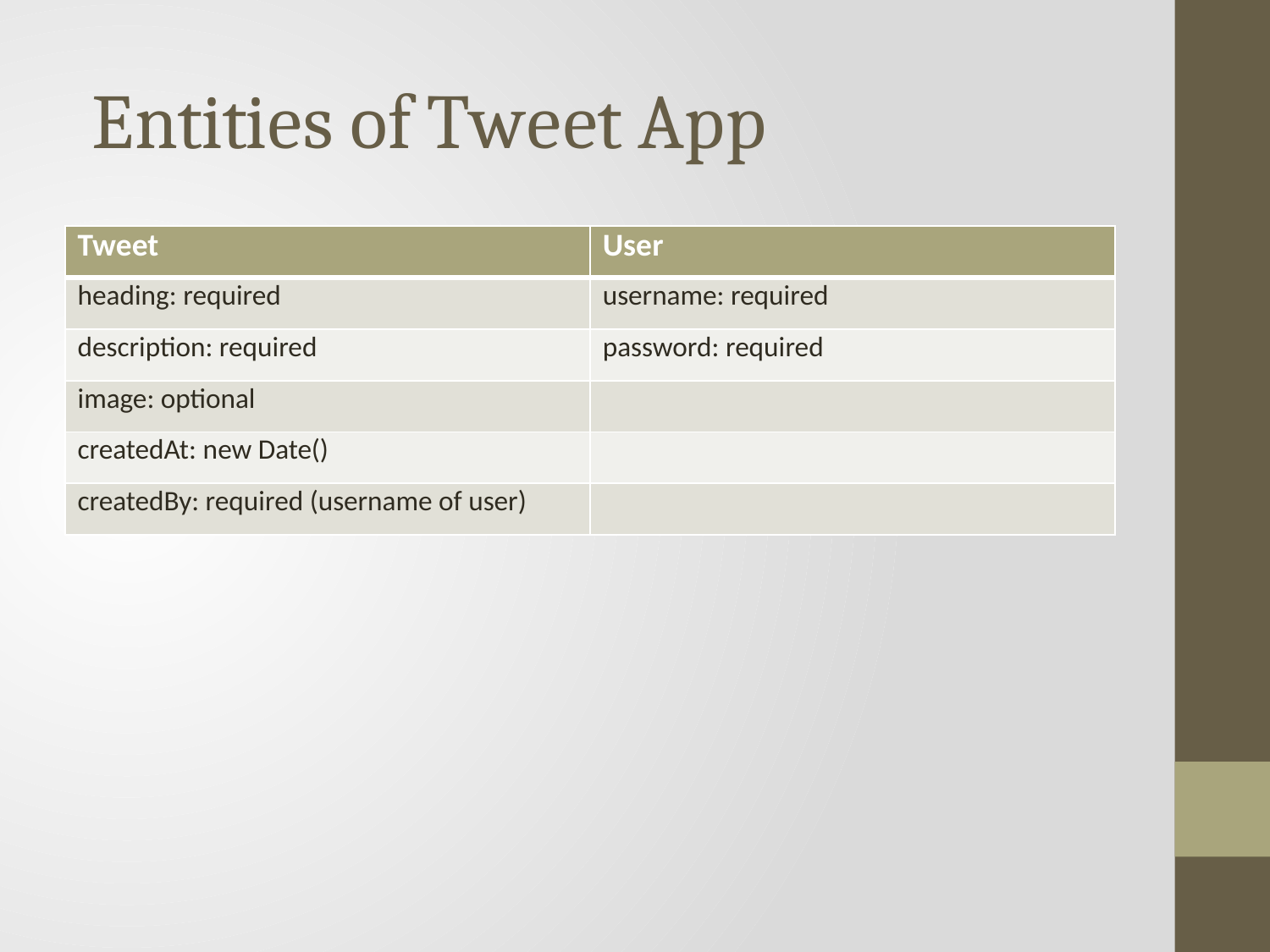

# Entities of Tweet App
| Tweet | User |
| --- | --- |
| heading: required | username: required |
| description: required | password: required |
| image: optional |  |
| createdAt: new Date() |  |
| createdBy: required (username of user) |  |